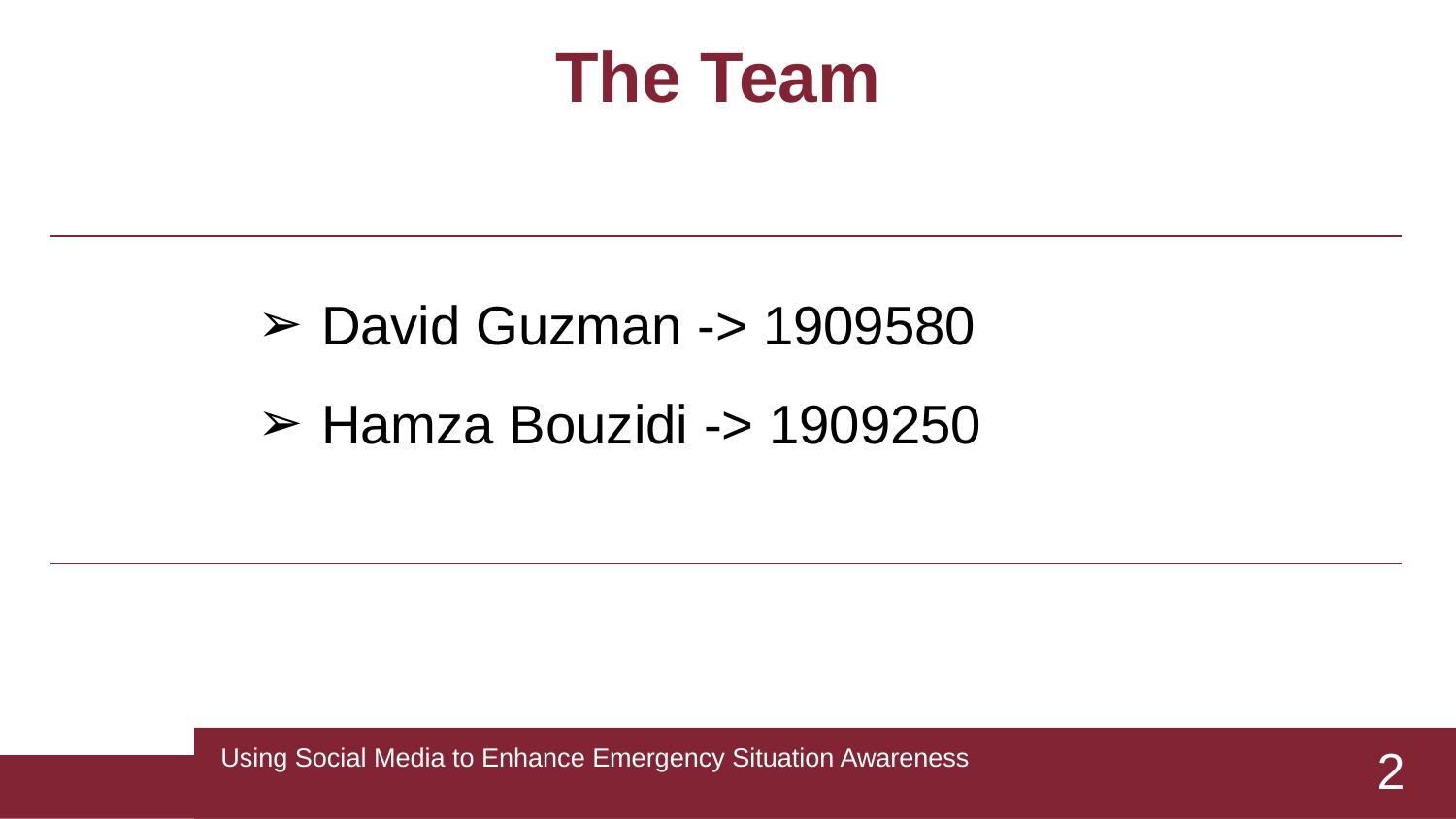

The Team

David Guzman -> 1909580
Hamza Bouzidi -> 1909250

2
Using Social Media to Enhance Emergency Situation Awareness